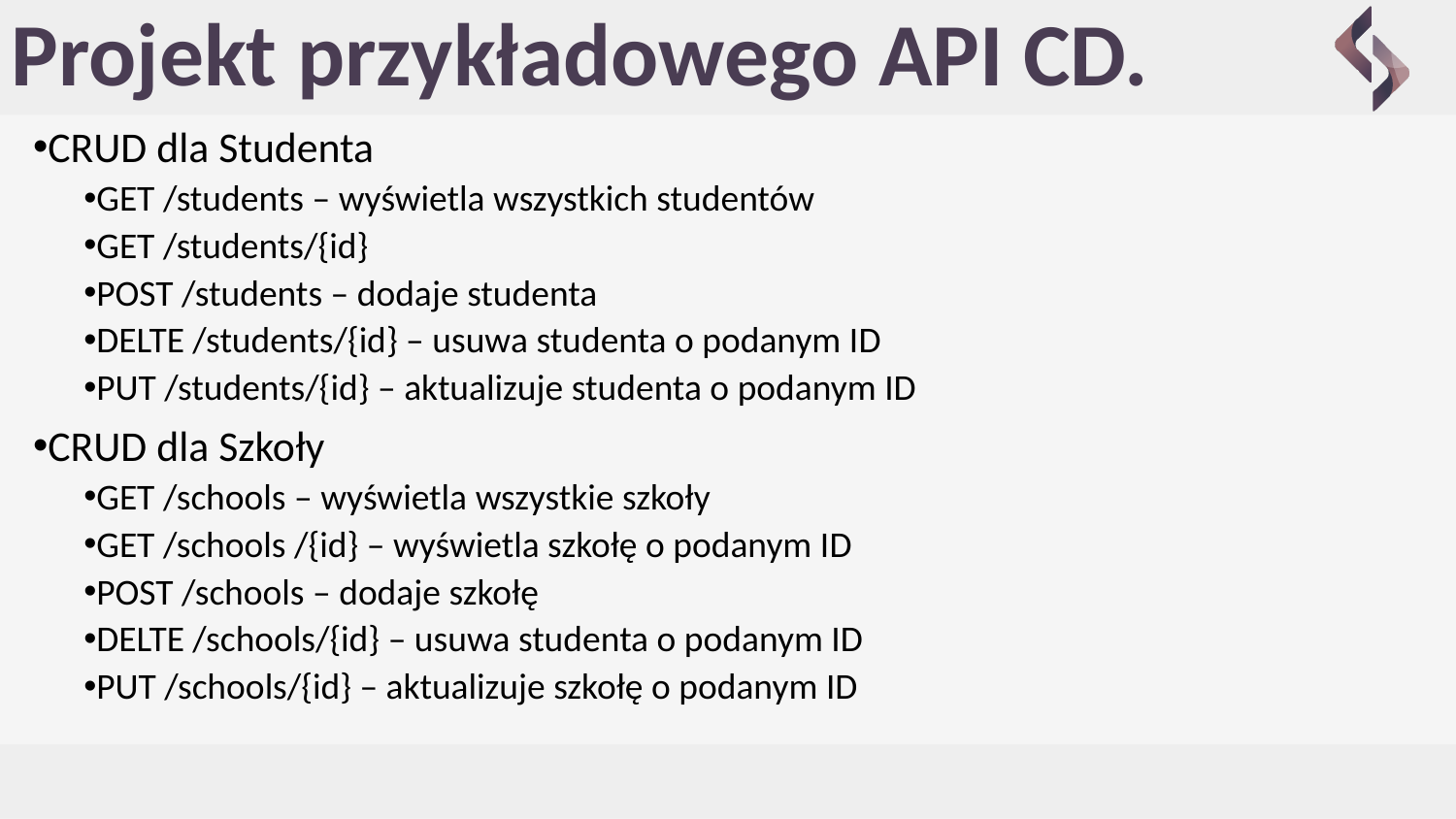

# Projekt przykładowego API CD.
CRUD dla Studenta
GET /students – wyświetla wszystkich studentów
GET /students/{id}
POST /students – dodaje studenta
DELTE /students/{id} – usuwa studenta o podanym ID
PUT /students/{id} – aktualizuje studenta o podanym ID
CRUD dla Szkoły
GET /schools – wyświetla wszystkie szkoły
GET /schools /{id} – wyświetla szkołę o podanym ID
POST /schools – dodaje szkołę
DELTE /schools/{id} – usuwa studenta o podanym ID
PUT /schools/{id} – aktualizuje szkołę o podanym ID